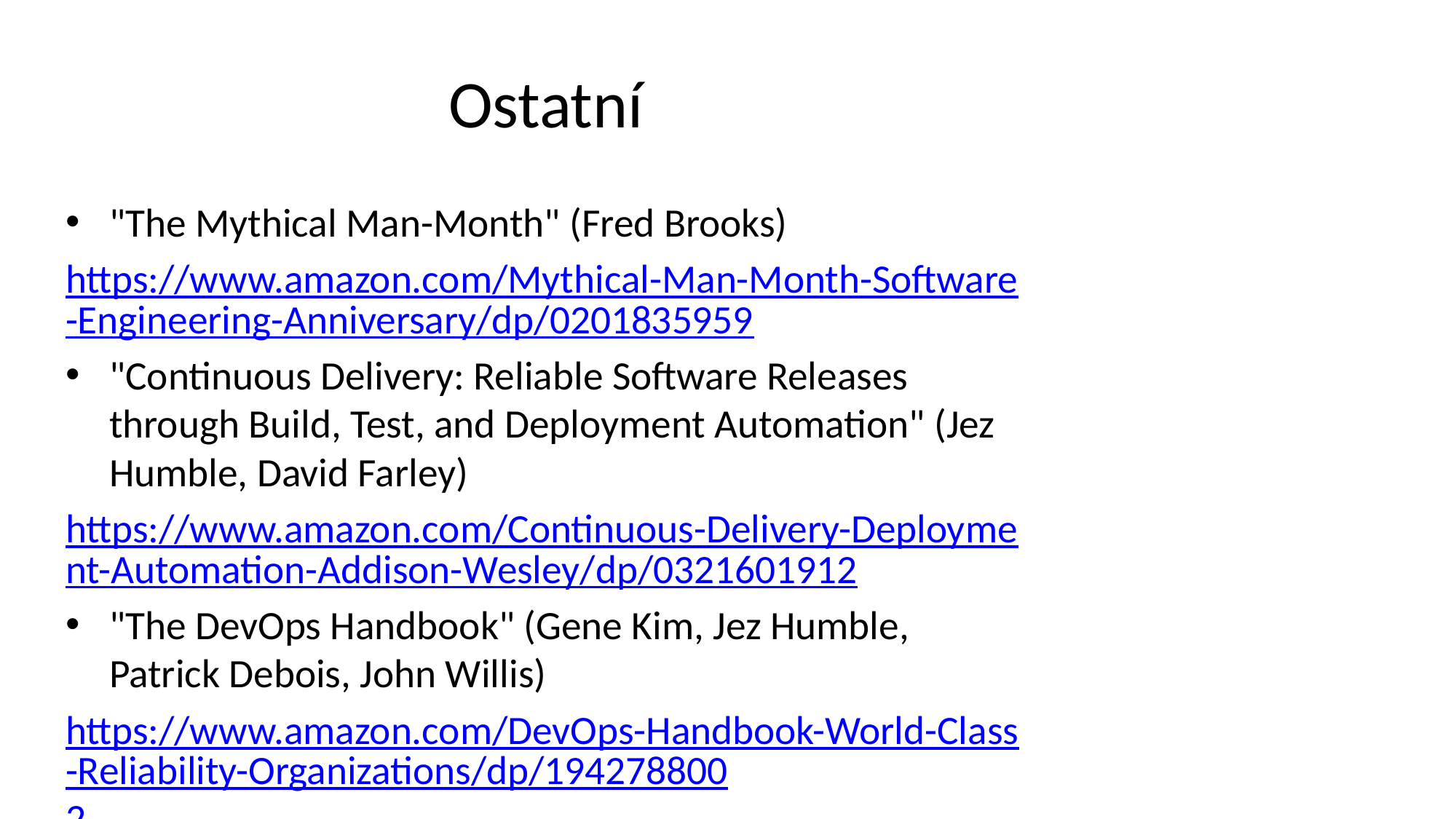

# Ostatní
"The Mythical Man-Month" (Fred Brooks)
https://www.amazon.com/Mythical-Man-Month-Software-Engineering-Anniversary/dp/0201835959
"Continuous Delivery: Reliable Software Releases through Build, Test, and Deployment Automation" (Jez Humble, David Farley)
https://www.amazon.com/Continuous-Delivery-Deployment-Automation-Addison-Wesley/dp/0321601912
"The DevOps Handbook" (Gene Kim, Jez Humble, Patrick Debois, John Willis)
https://www.amazon.com/DevOps-Handbook-World-Class-Reliability-Organizations/dp/1942788002